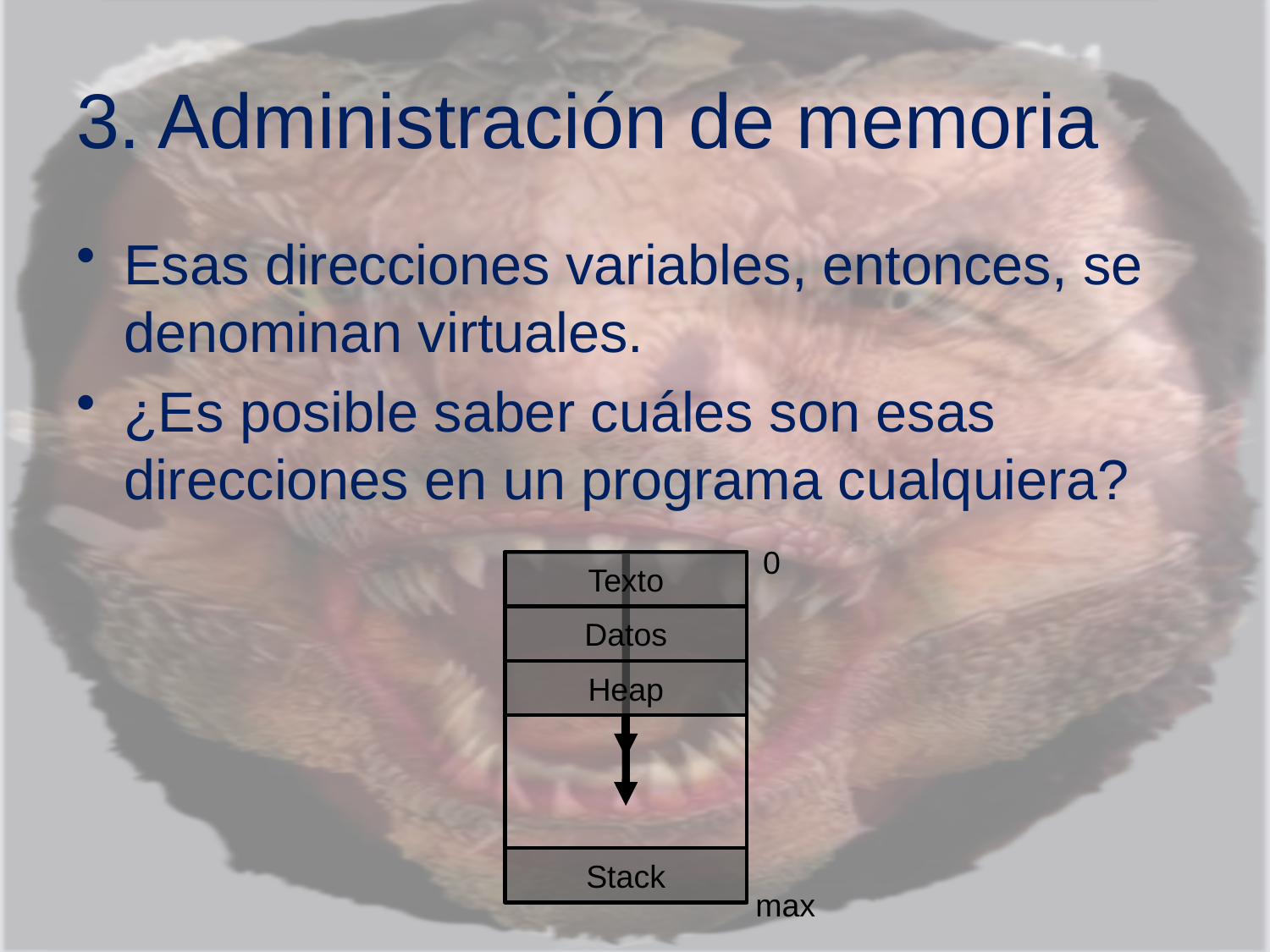

# 3. Administración de memoria
Esas direcciones variables, entonces, se denominan virtuales.
¿Es posible saber cuáles son esas direcciones en un programa cualquiera?
max

Stack
Heap
Datos
Texto
0